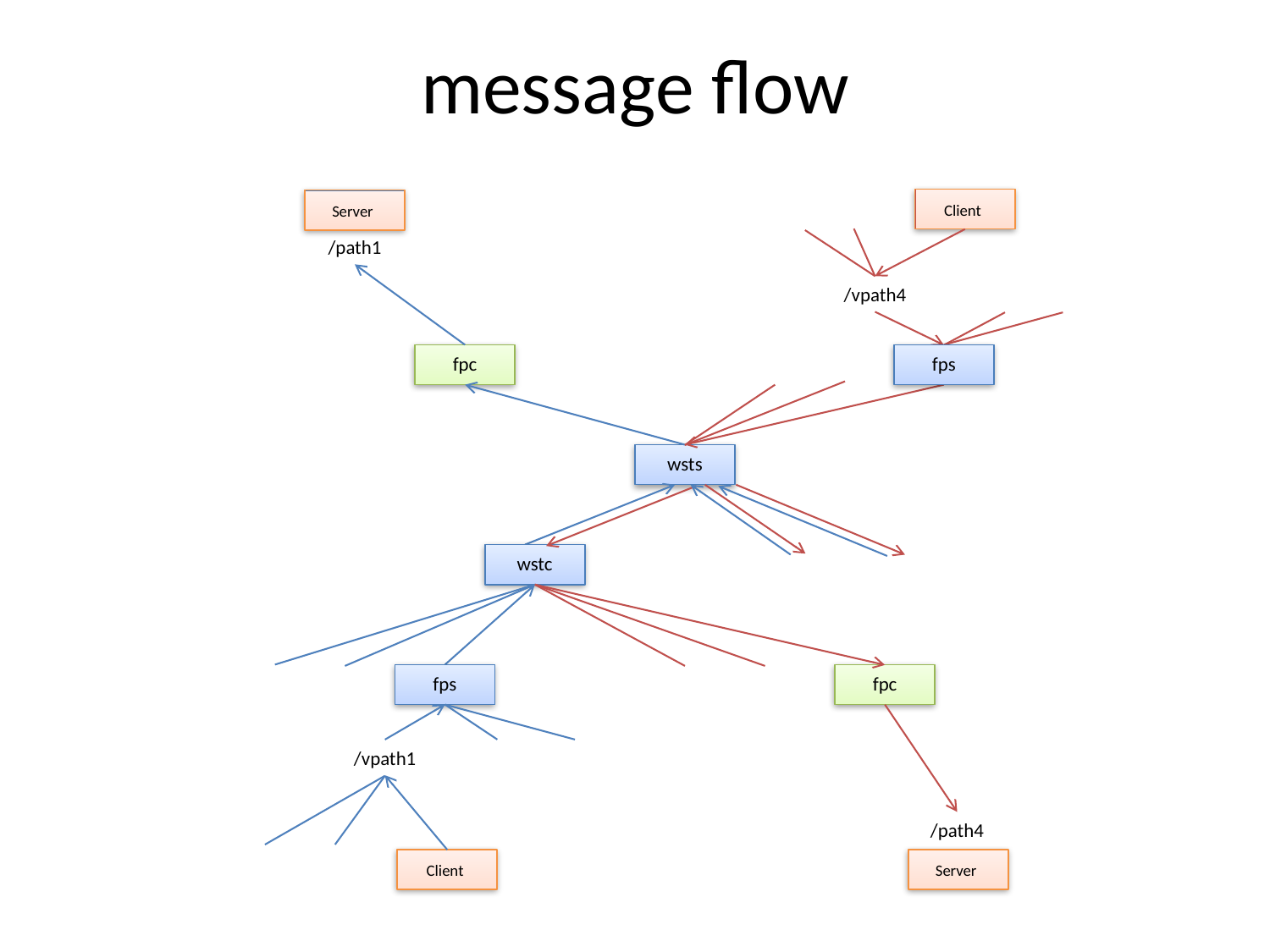

# message flow

Client

Server
/path1
/vpath4

fpc

fps

wsts

wstc

fps

fpc
/vpath1
/path4

Server

Client